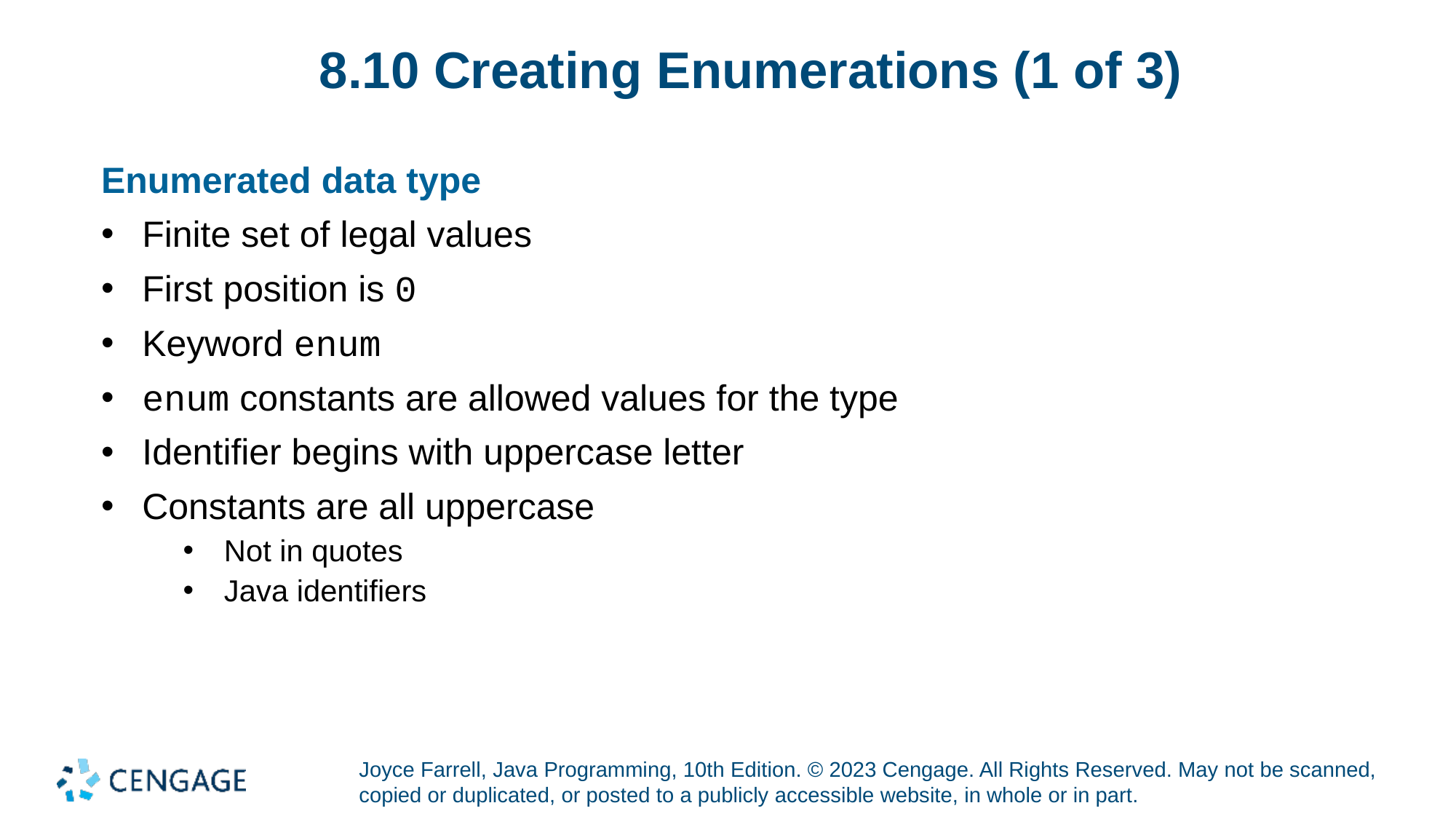

# 8.10 Creating Enumerations (1 of 3)
Enumerated data type
Finite set of legal values
First position is 0
Keyword enum
enum constants are allowed values for the type
Identifier begins with uppercase letter
Constants are all uppercase
Not in quotes
Java identifiers